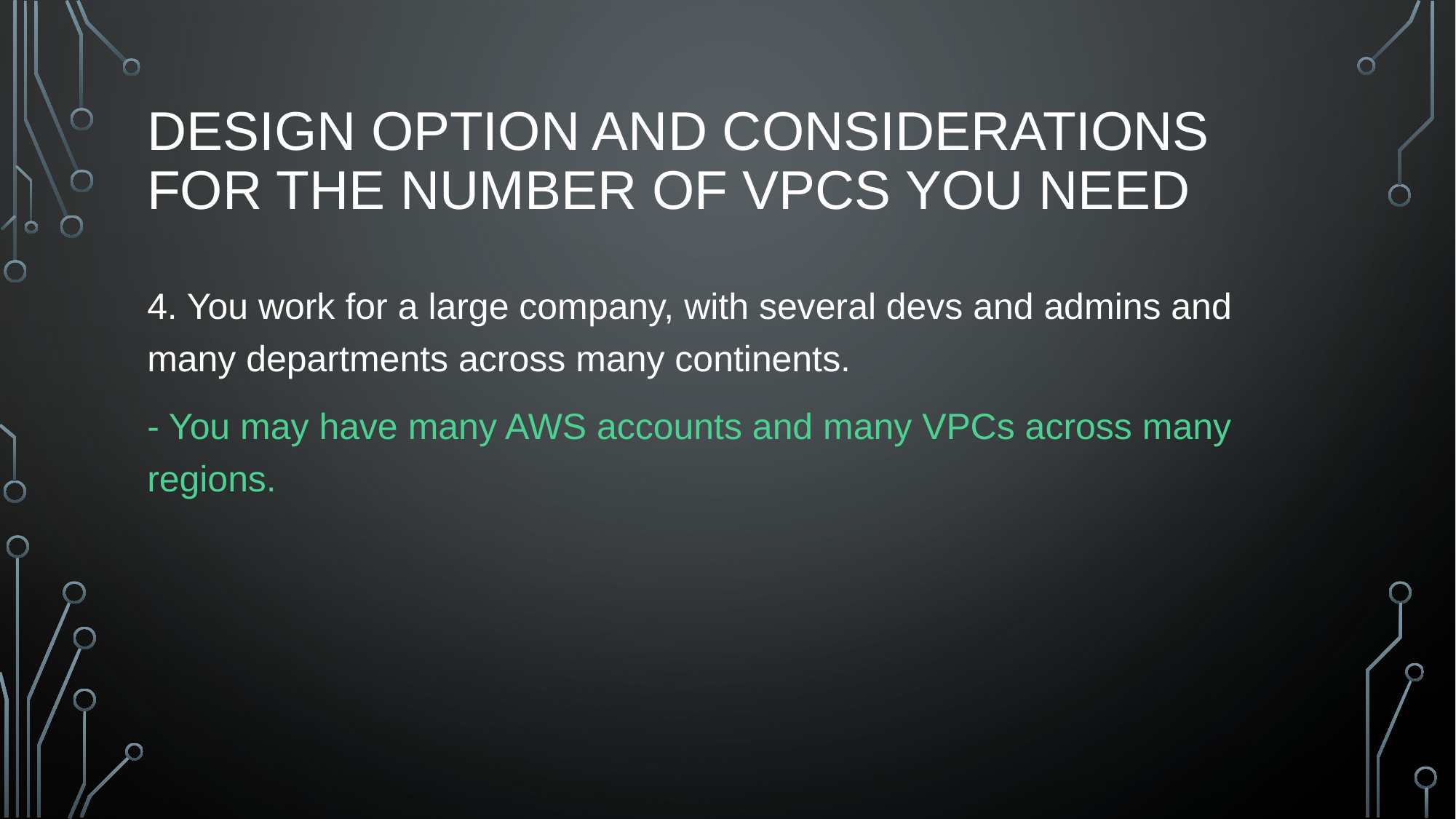

# Design Option and Considerations for the Number of VPCs you need
4. You work for a large company, with several devs and admins and many departments across many continents.
- You may have many AWS accounts and many VPCs across many regions.